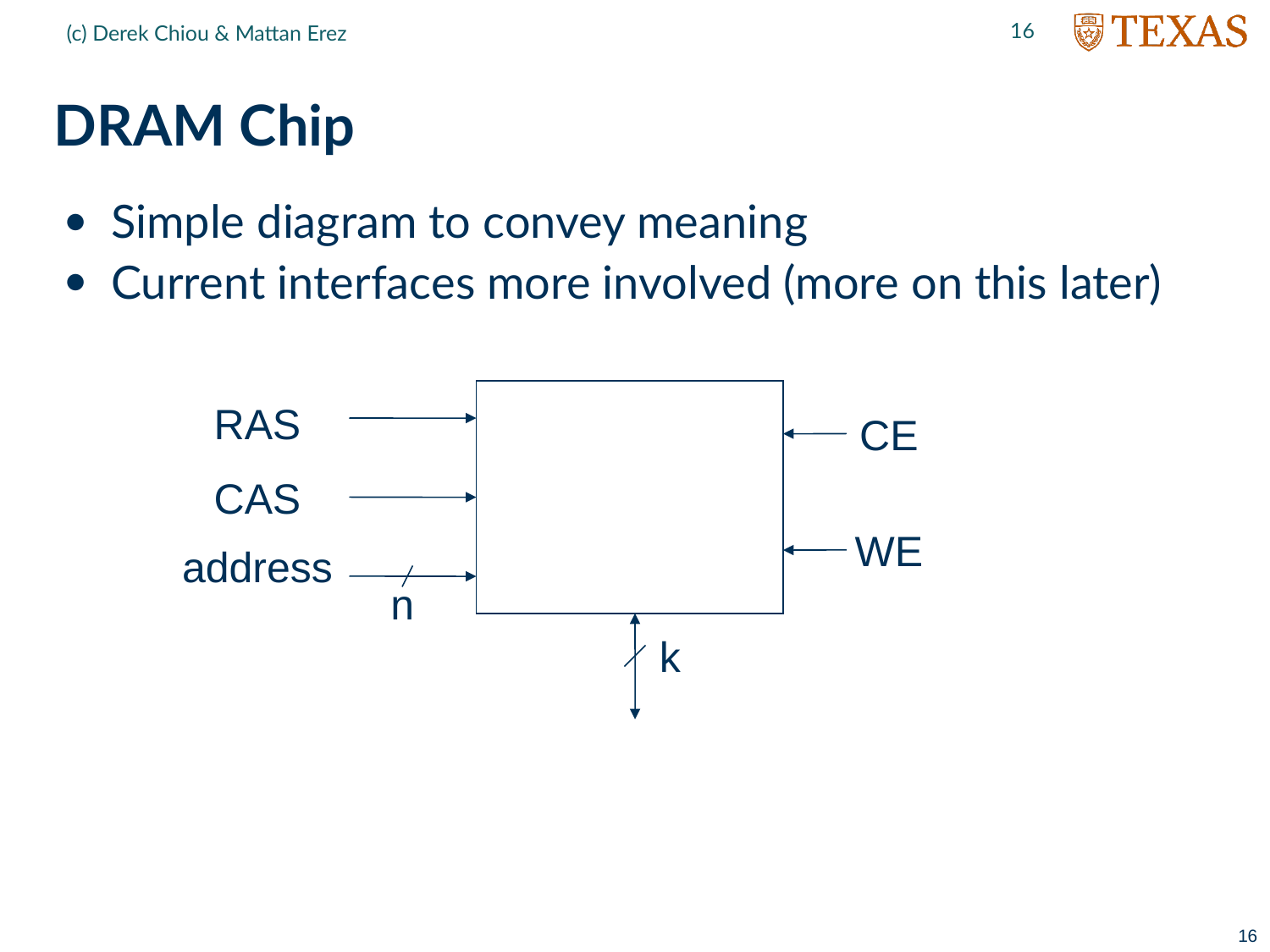

16
(c) Derek Chiou & Mattan Erez
# DRAM Chip
Simple diagram to convey meaning
Current interfaces more involved (more on this later)

RAS
CE

CAS

WE
address

n

k

16